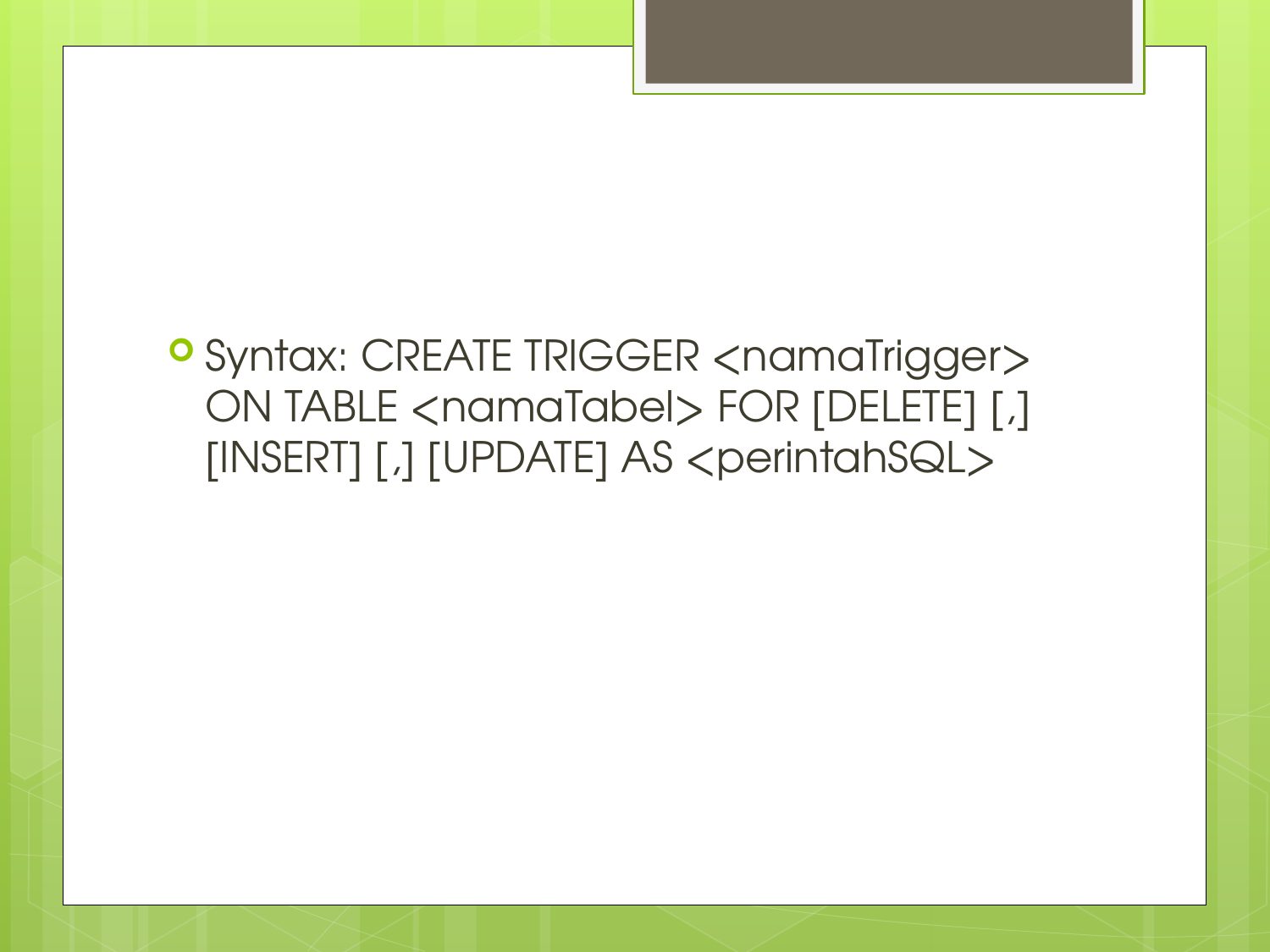

#
Syntax: CREATE TRIGGER <namaTrigger> ON TABLE <namaTabel> FOR [DELETE] [,] [INSERT] [,] [UPDATE] AS <perintahSQL>